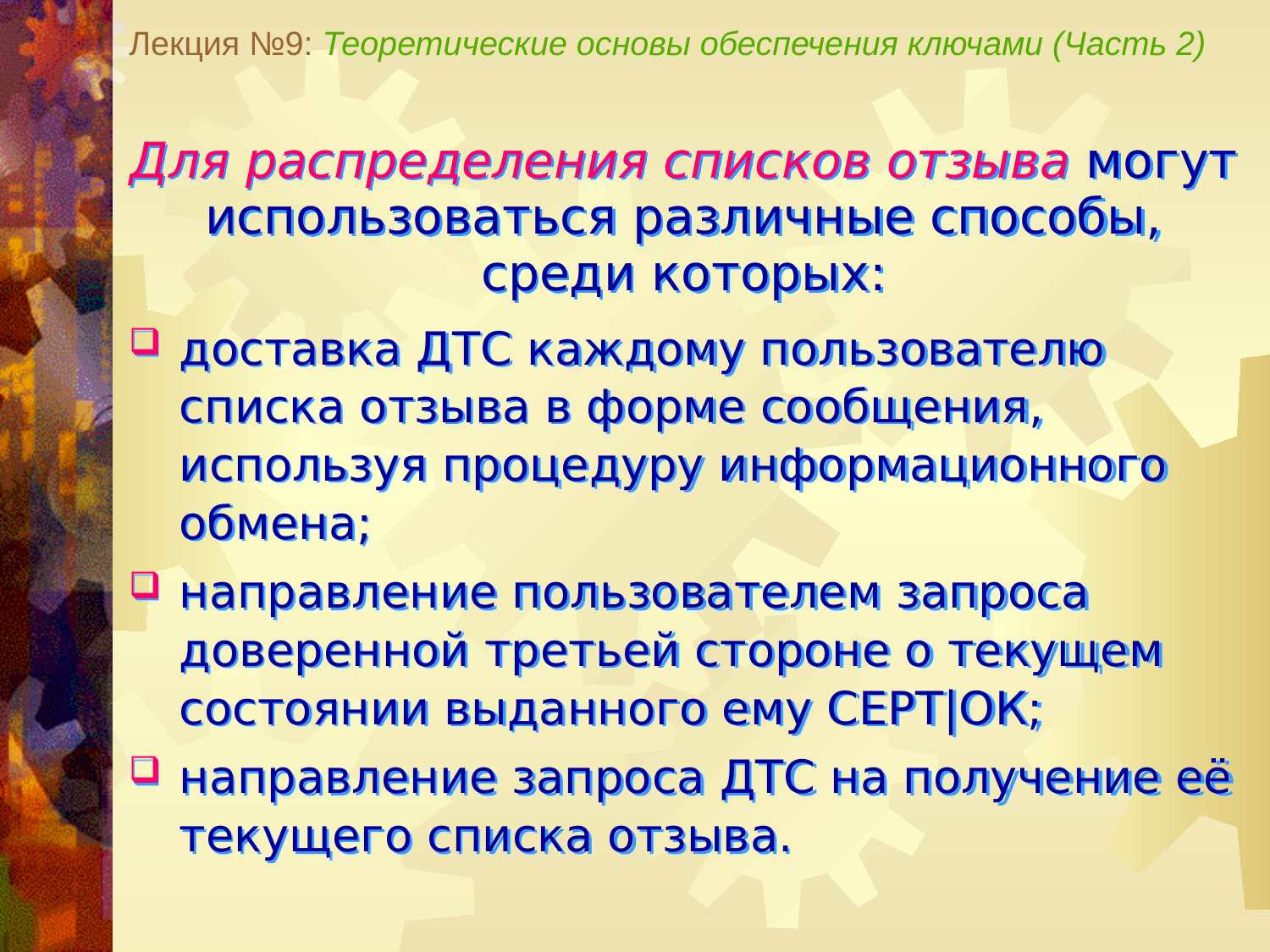

Лекция №9: Теоретические основы обеспечения ключами (Часть 2)
Для распределения списков отзыва могут использоваться различные способы, среди которых:
доставка ДТС каждому пользователю списка отзыва в форме сообщения, используя процедуру информационного обмена;
направление пользователем запроса доверенной третьей стороне о текущем состоянии выданного ему СЕРТ|ОК;
направление запроса ДТС на получение её текущего списка отзыва.